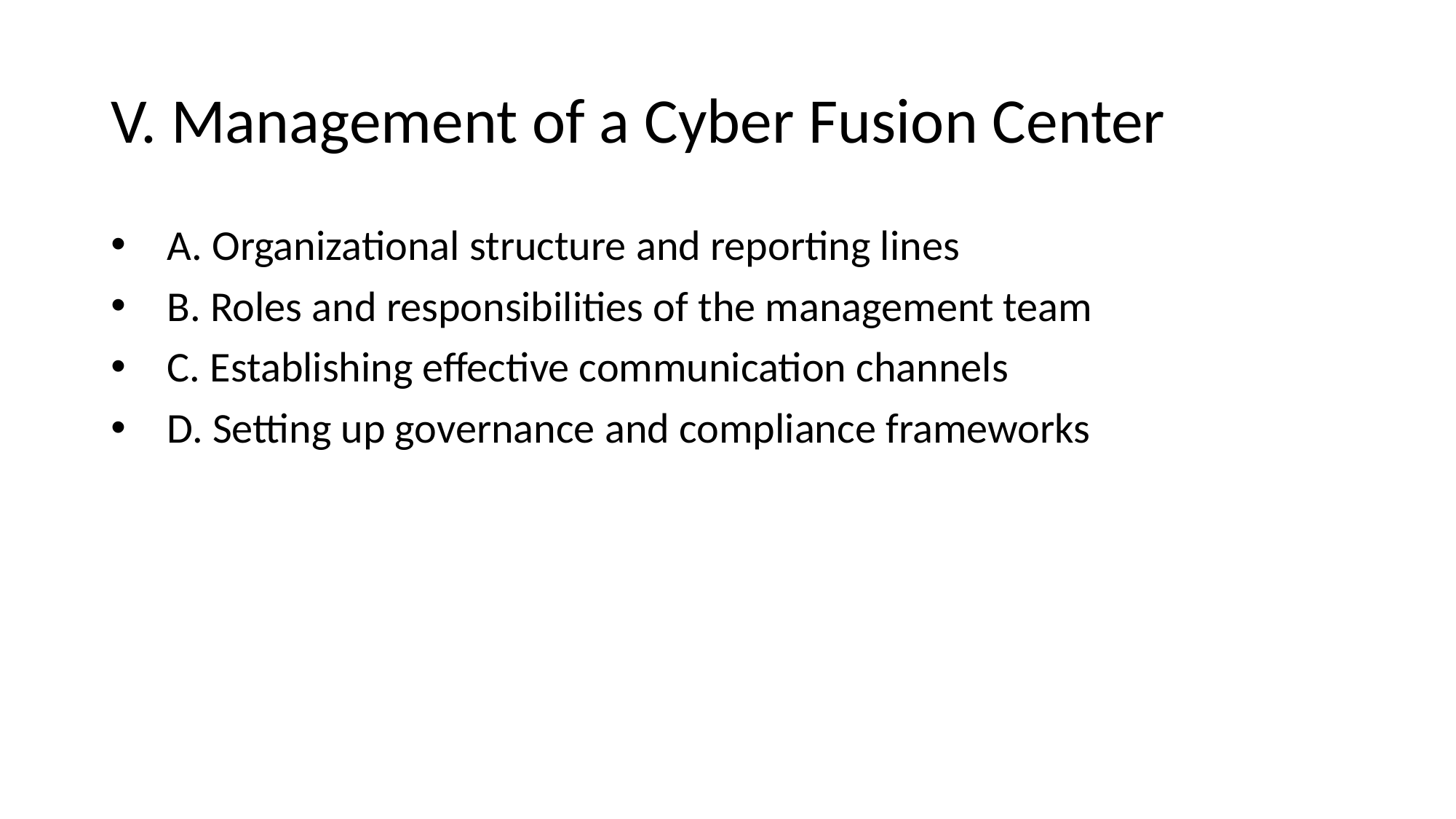

# V. Management of a Cyber Fusion Center
   A. Organizational structure and reporting lines
   B. Roles and responsibilities of the management team
   C. Establishing effective communication channels
   D. Setting up governance and compliance frameworks